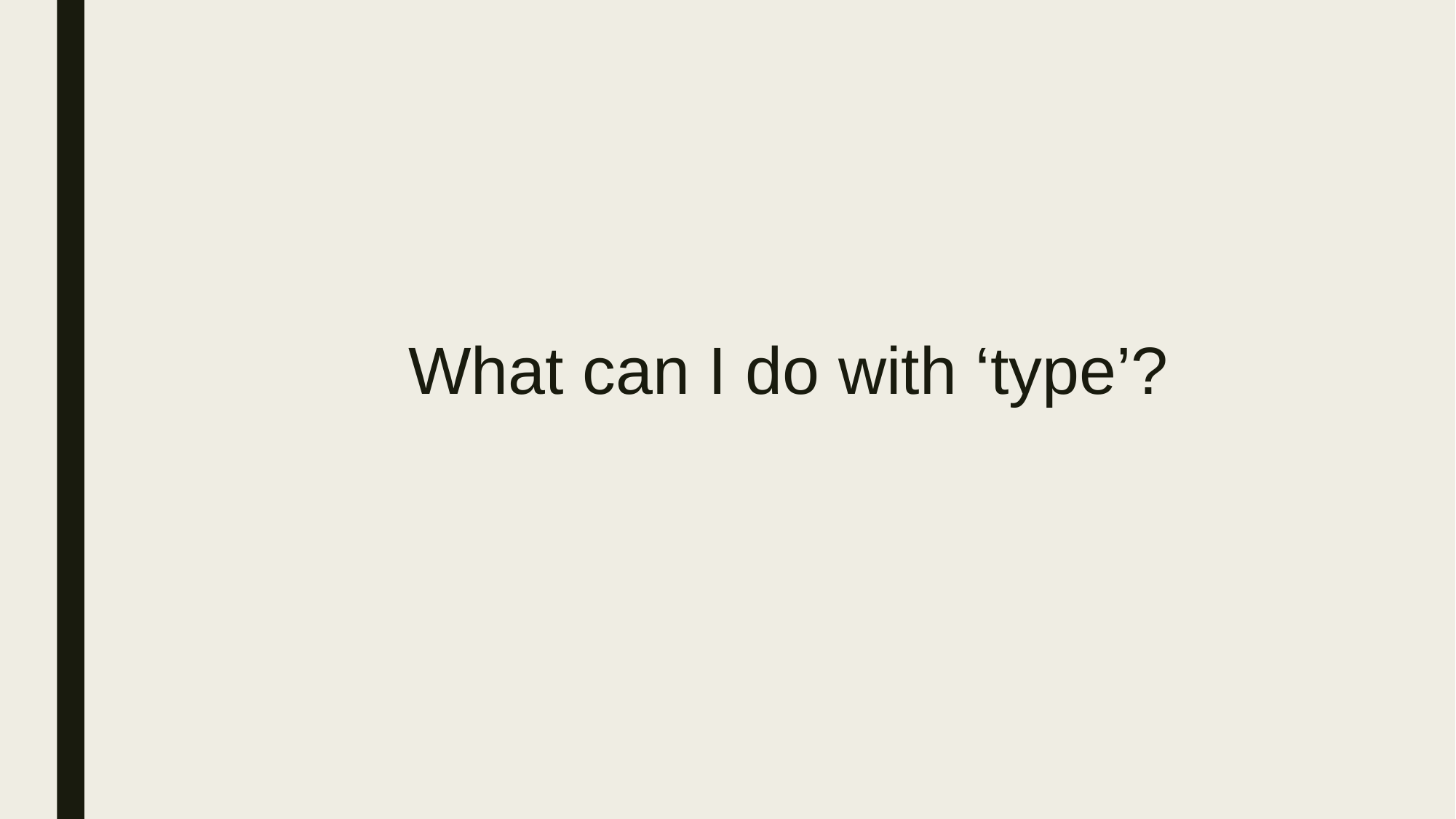

# What can I do with ‘type’?